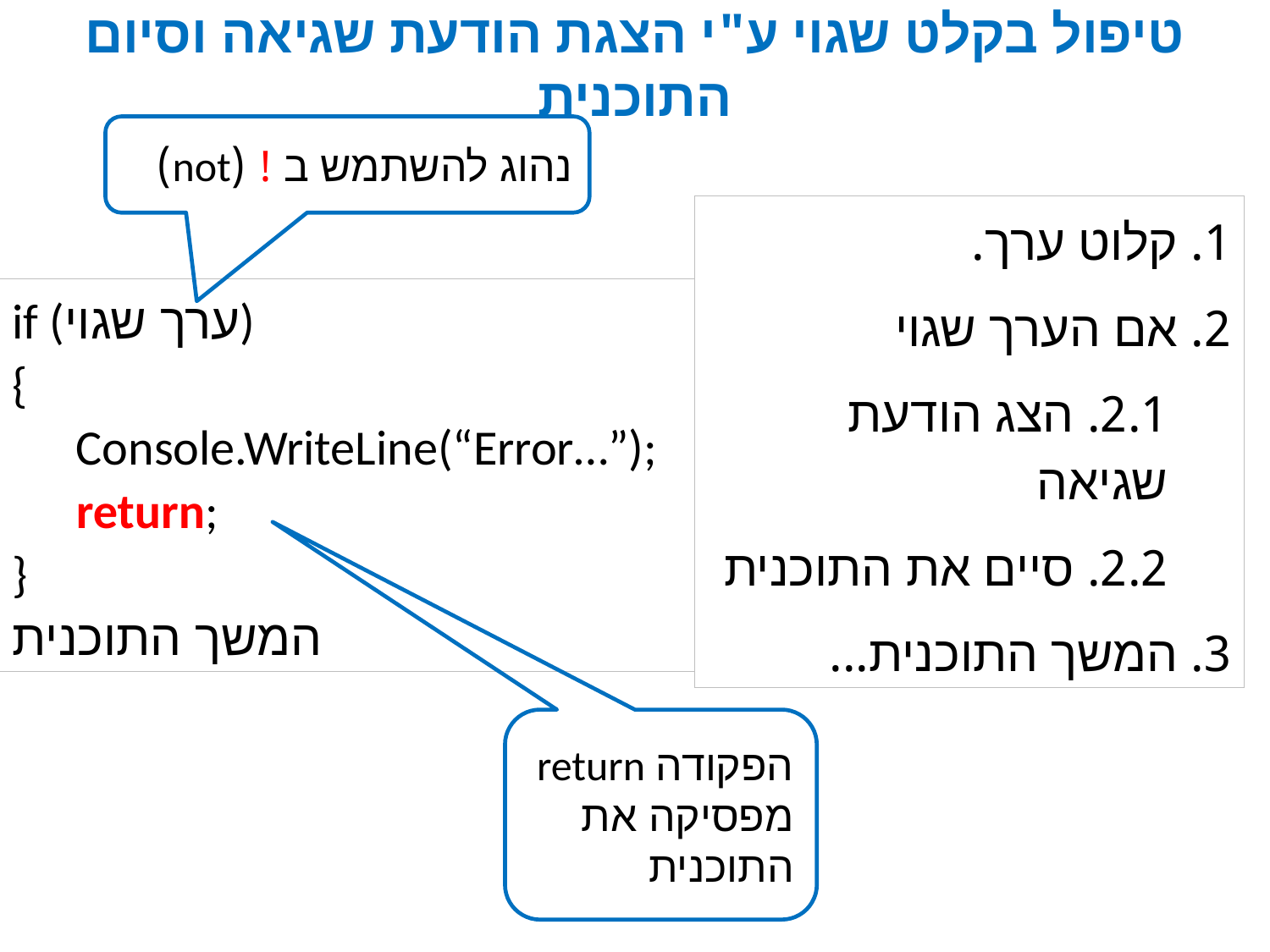

# טיפול בקלט שגוי ע"י הצגת הודעת שגיאה וסיום התוכנית
נהוג להשתמש ב ! (not)
1. קלוט ערך.
2. אם הערך שגוי
2.1. הצג הודעת שגיאה
2.2. סיים את התוכנית
3. המשך התוכנית...
if (ערך שגוי)
{
Console.WriteLine(“Error…”);
return;
}
המשך התוכנית
הפקודה return מפסיקה את התוכנית